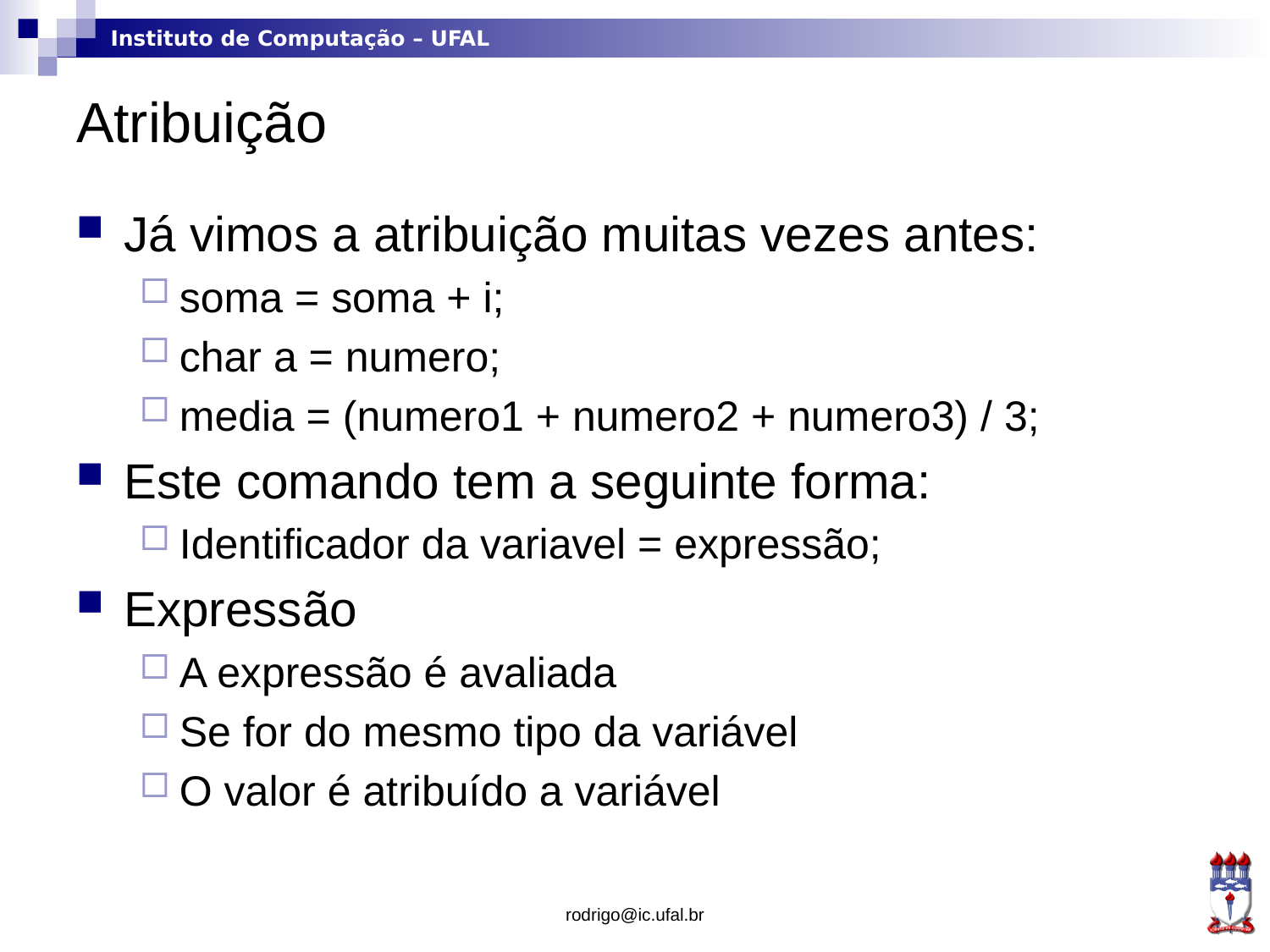

# Atribuição
Já vimos a atribuição muitas vezes antes:
soma = soma + i;
char a = numero;
media = (numero1 + numero2 + numero3) / 3;
Este comando tem a seguinte forma:
Identificador da variavel = expressão;
Expressão
A expressão é avaliada
Se for do mesmo tipo da variável
O valor é atribuído a variável

rodrigo@ic.ufal.br